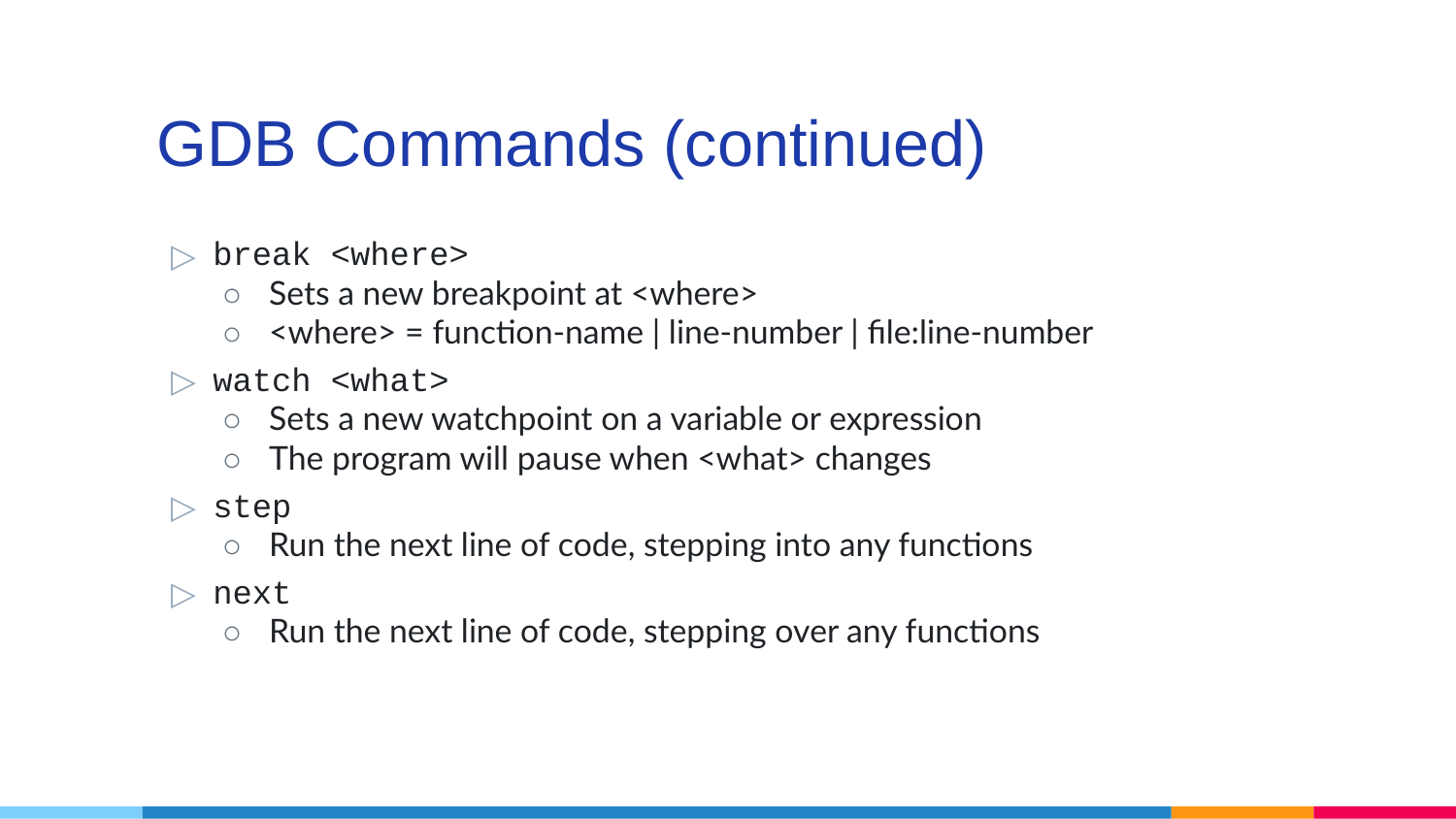

# GDB Commands (continued)
break <where>
Sets a new breakpoint at <where>
<where> = function-name | line-number | file:line-number
watch <what>
Sets a new watchpoint on a variable or expression
The program will pause when <what> changes
step
Run the next line of code, stepping into any functions
next
Run the next line of code, stepping over any functions